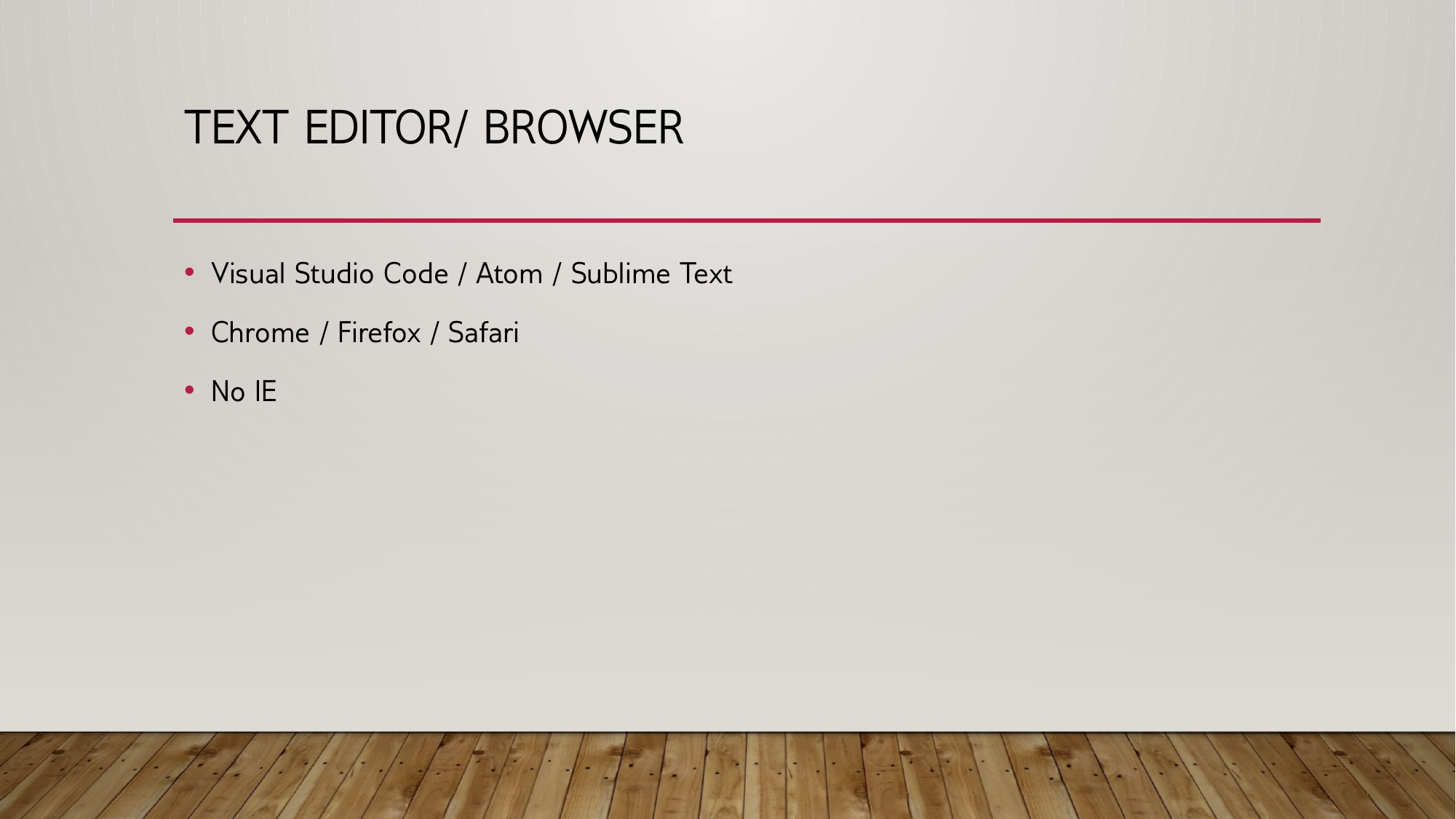

# Text Editor/ Browser
Visual Studio Code / Atom / Sublime Text
Chrome / Firefox / Safari
No IE